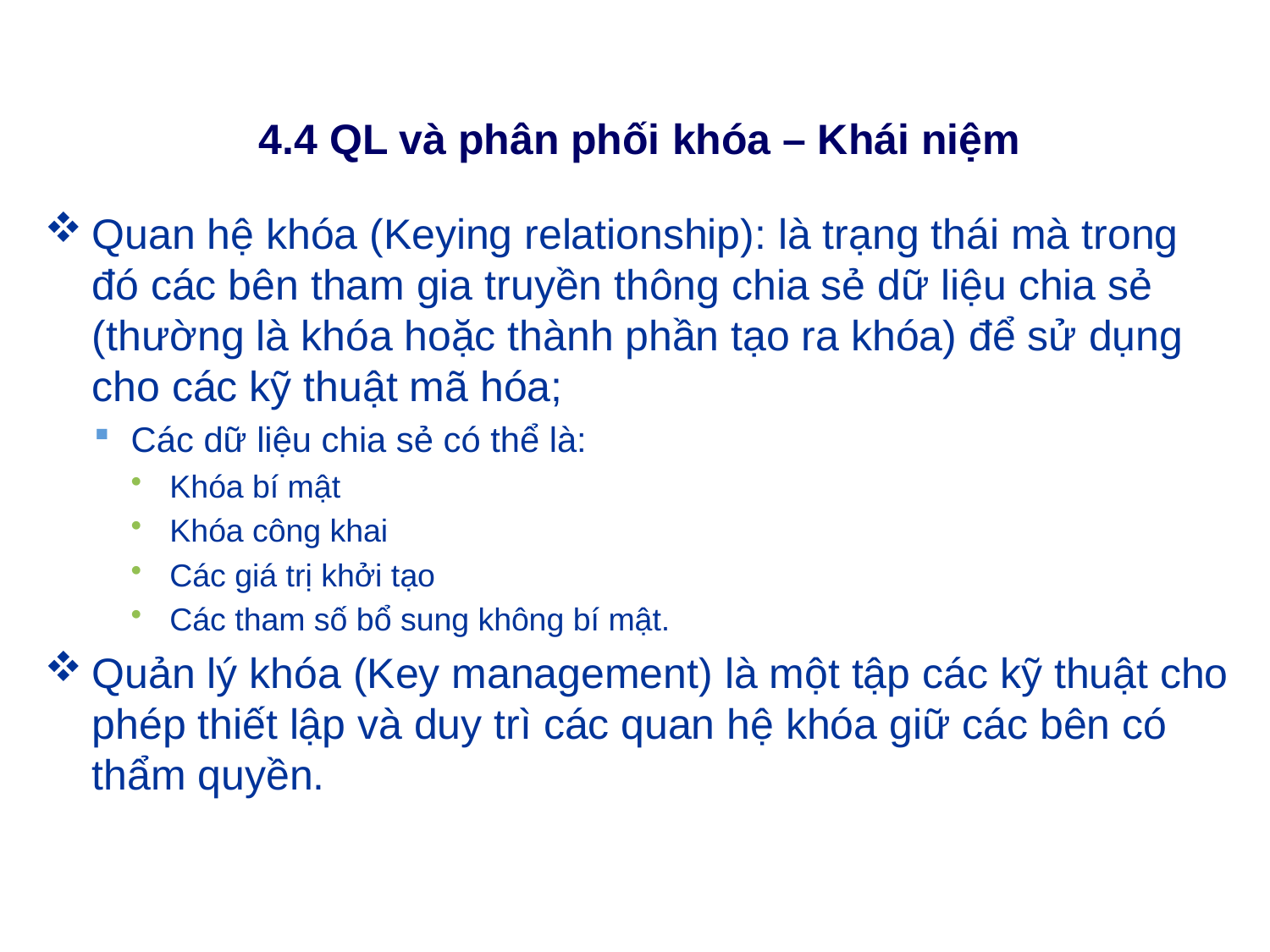

# 4.4 QL và phân phối khóa – Khái niệm
Quan hệ khóa (Keying relationship): là trạng thái mà trong đó các bên tham gia truyền thông chia sẻ dữ liệu chia sẻ (thường là khóa hoặc thành phần tạo ra khóa) để sử dụng cho các kỹ thuật mã hóa;
Các dữ liệu chia sẻ có thể là:
Khóa bí mật
Khóa công khai
Các giá trị khởi tạo
Các tham số bổ sung không bí mật.
Quản lý khóa (Key management) là một tập các kỹ thuật cho phép thiết lập và duy trì các quan hệ khóa giữ các bên có thẩm quyền.